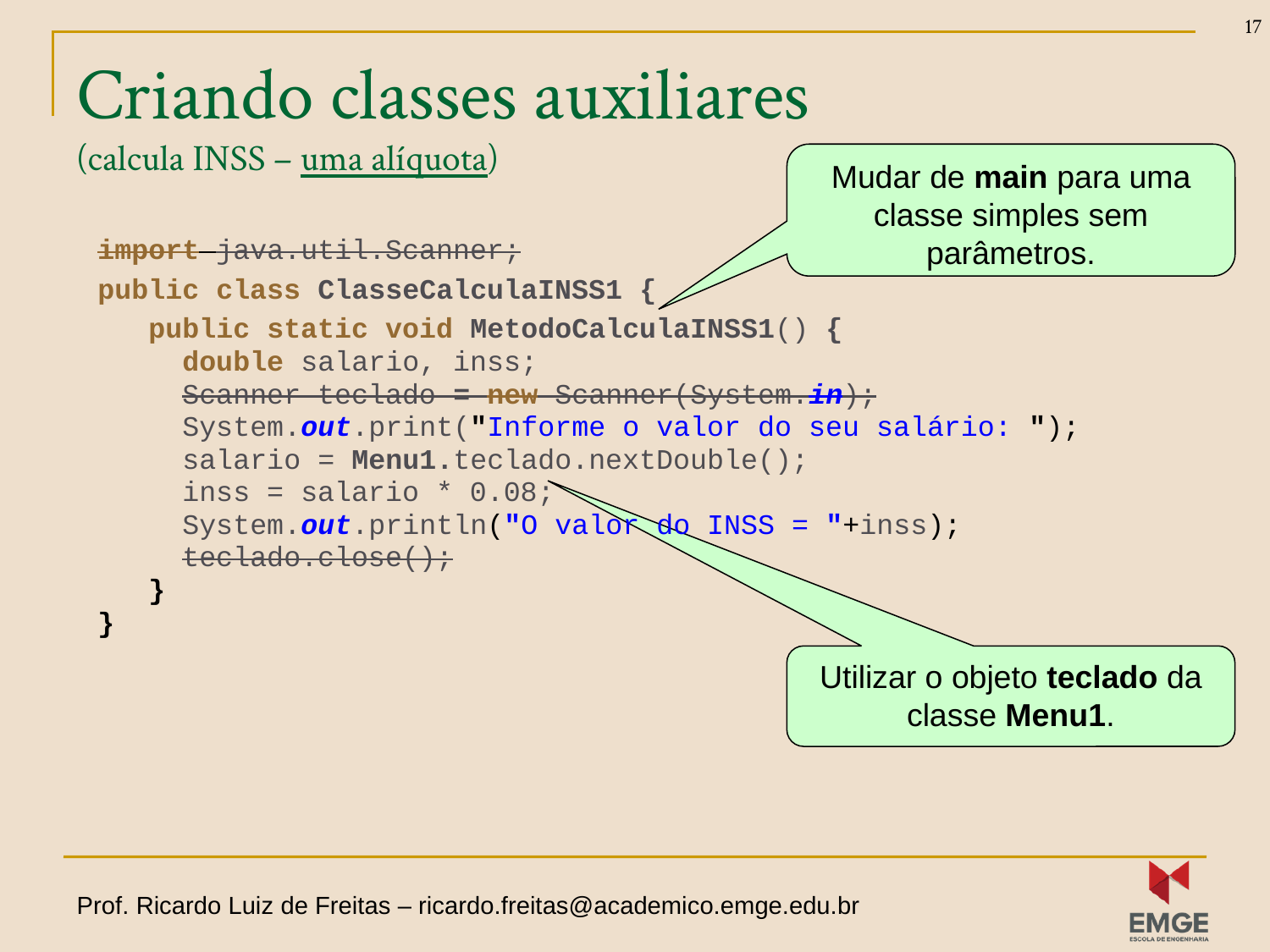

17
# Criando classes auxiliares (calcula INSS – uma alíquota)
Mudar de main para uma classe simples sem parâmetros.
import java.util.Scanner;
public class ClasseCalculaINSS1 {
   public static void MetodoCalculaINSS1() {
     double salario, inss;
     Scanner teclado = new Scanner(System.in);
     System.out.print("Informe o valor do seu salário: ");
     salario = Menu1.teclado.nextDouble();
     inss = salario * 0.08;
     System.out.println("O valor do INSS = "+inss);
     teclado.close();
   }
}
Utilizar o objeto teclado da classe Menu1.